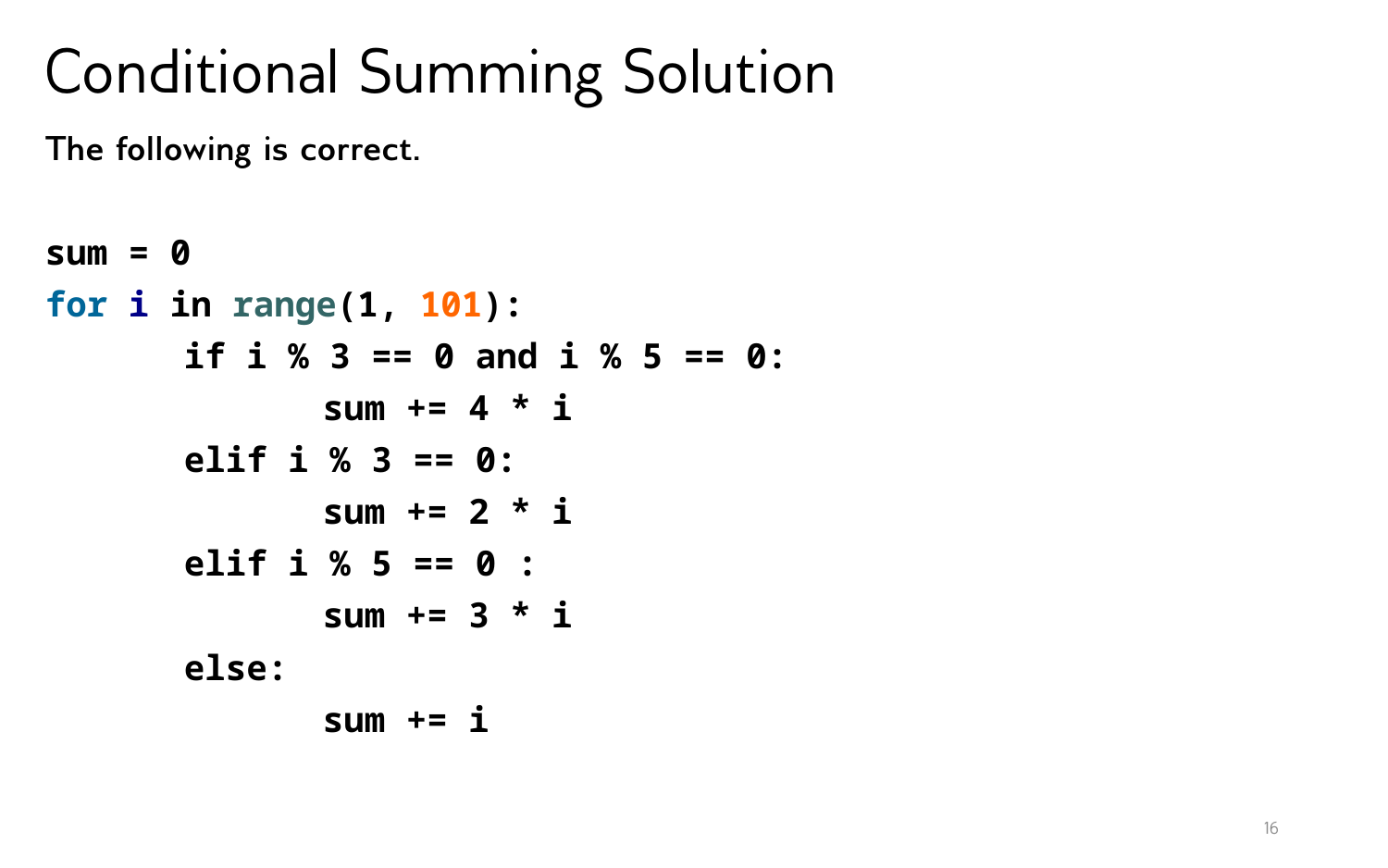

# Conditional Summing Solution
The following is correct.

sum = 0
for i in range(1, 101):
	if i % 3 == 0 and i % 5 == 0:
		sum += 4 * i
	elif i % 3 == 0:
		sum += 2 * i
	elif i % 5 == 0 :
		sum += 3 * i
	else:
		sum += i

16